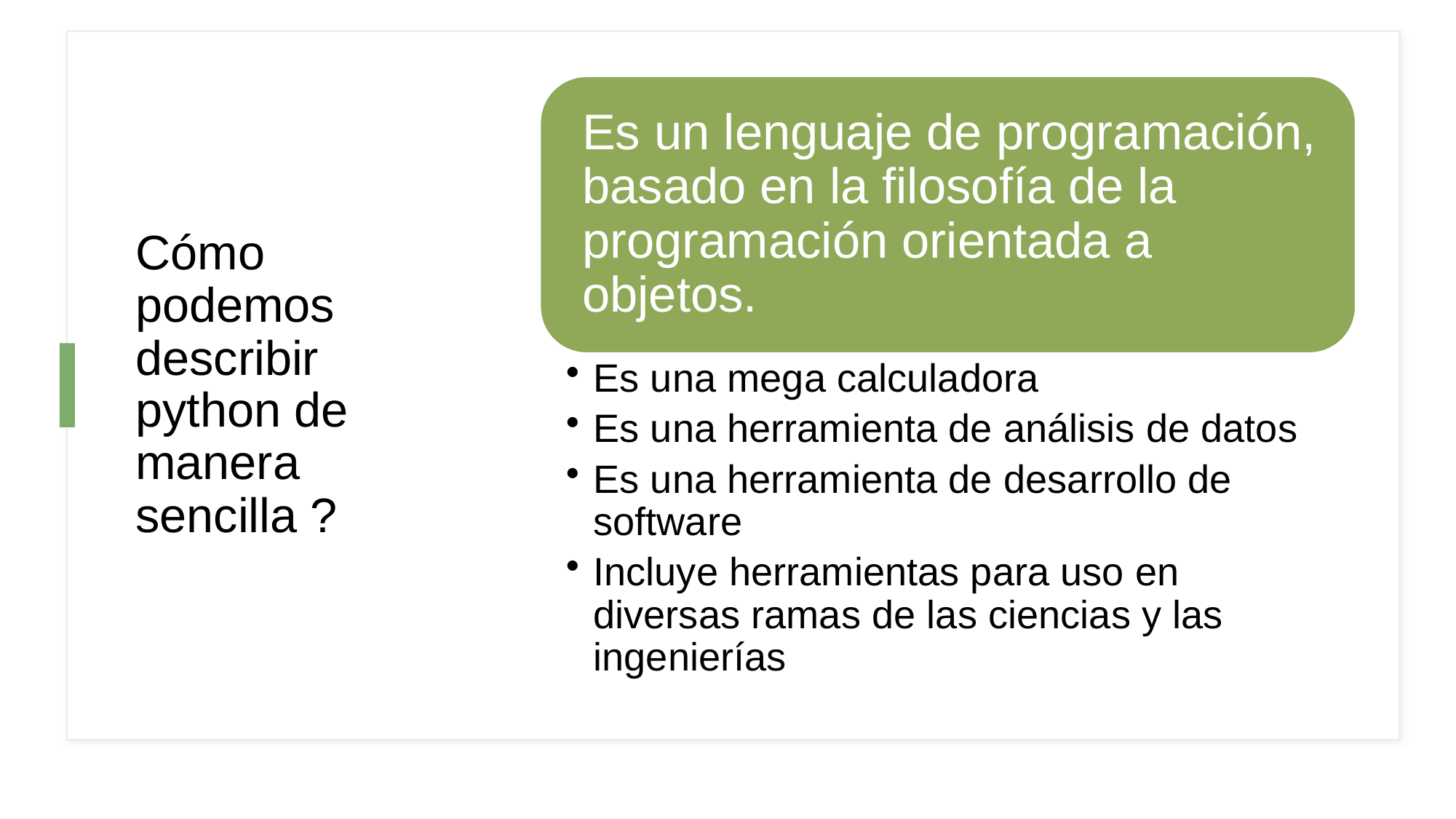

# Cómo podemos describir python de manera sencilla ?
Es un lenguaje de programación, basado en la filosofía de la programación orientada a objetos.
Es una mega calculadora
Es una herramienta de análisis de datos
Es una herramienta de desarrollo de software
Incluye herramientas para uso en diversas ramas de las ciencias y las ingenierías